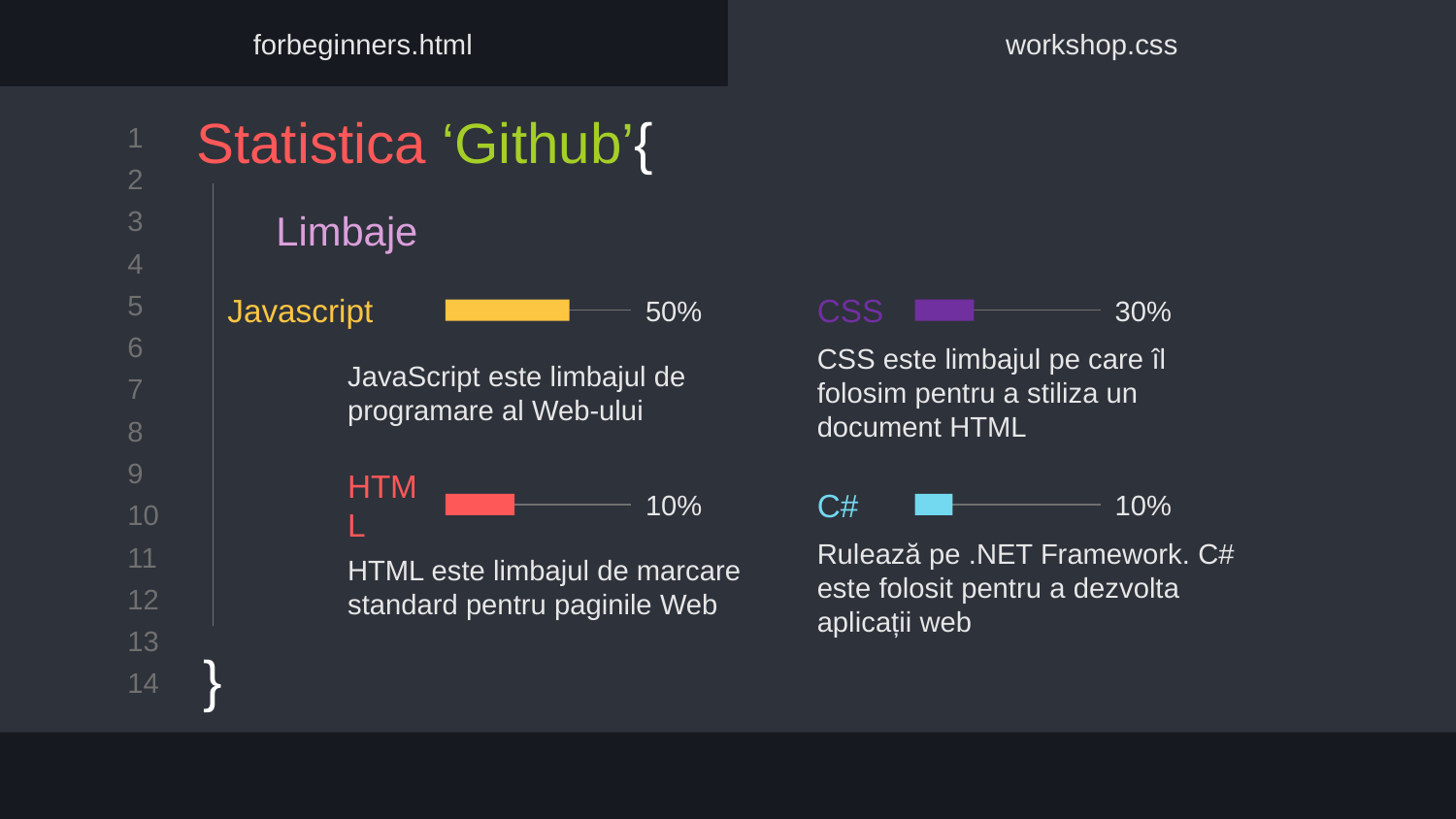

forbeginners.html
workshop.css
# Statistica ‘Github’{
}
Limbaje
Javascript
50%
CSS
30%

JavaScript este limbajul de programare al Web-ului
CSS este limbajul pe care îl folosim pentru a stiliza un document HTML
HTML
10%
C#
10%

HTML este limbajul de marcare standard pentru paginile Web
Rulează pe .NET Framework. C# este folosit pentru a dezvolta aplicații web